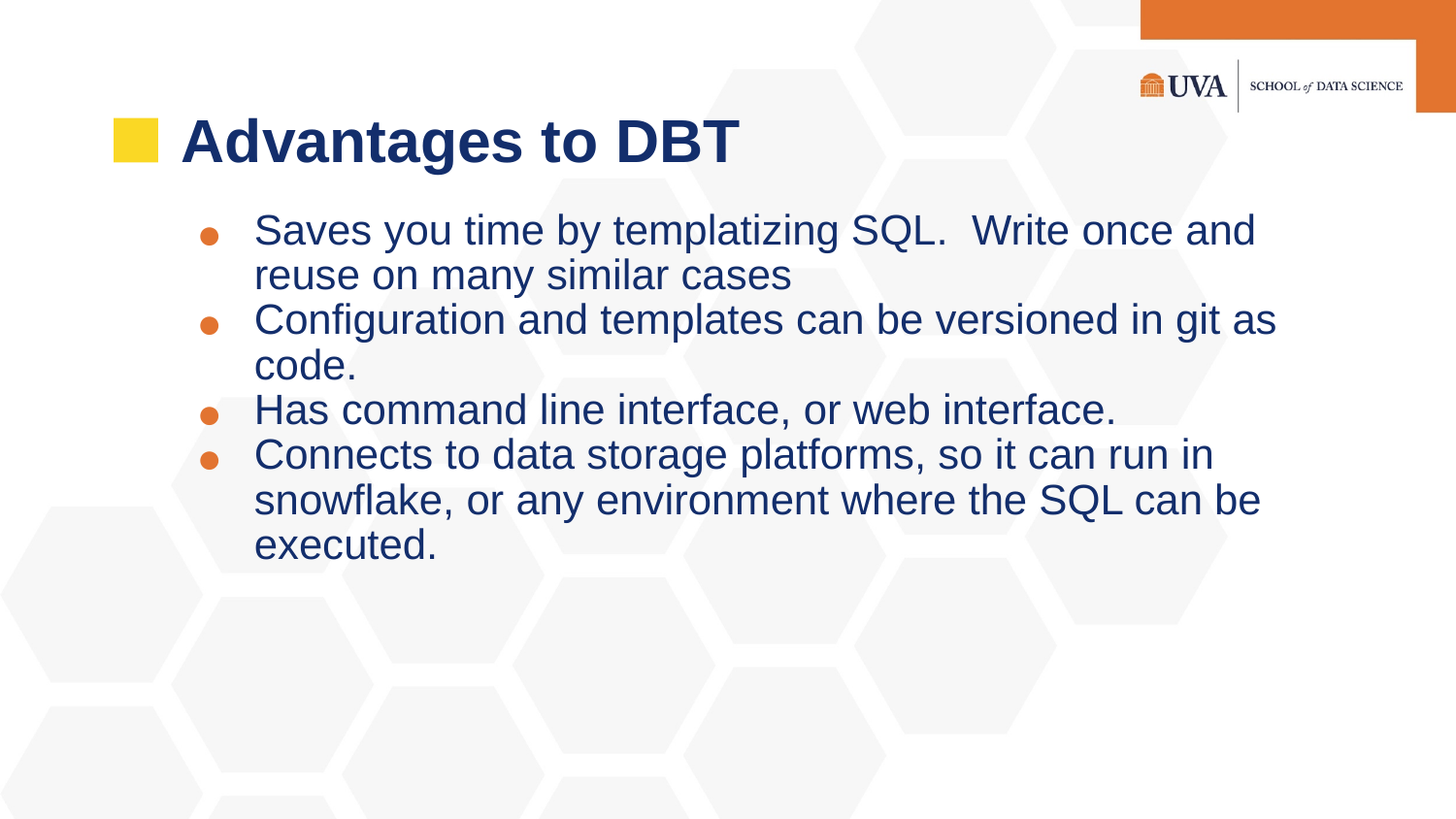

# Advantages to DBT
Saves you time by templatizing SQL.  Write once and reuse on many similar cases
Configuration and templates can be versioned in git as code.
Has command line interface, or web interface.
Connects to data storage platforms, so it can run in snowflake, or any environment where the SQL can be executed.